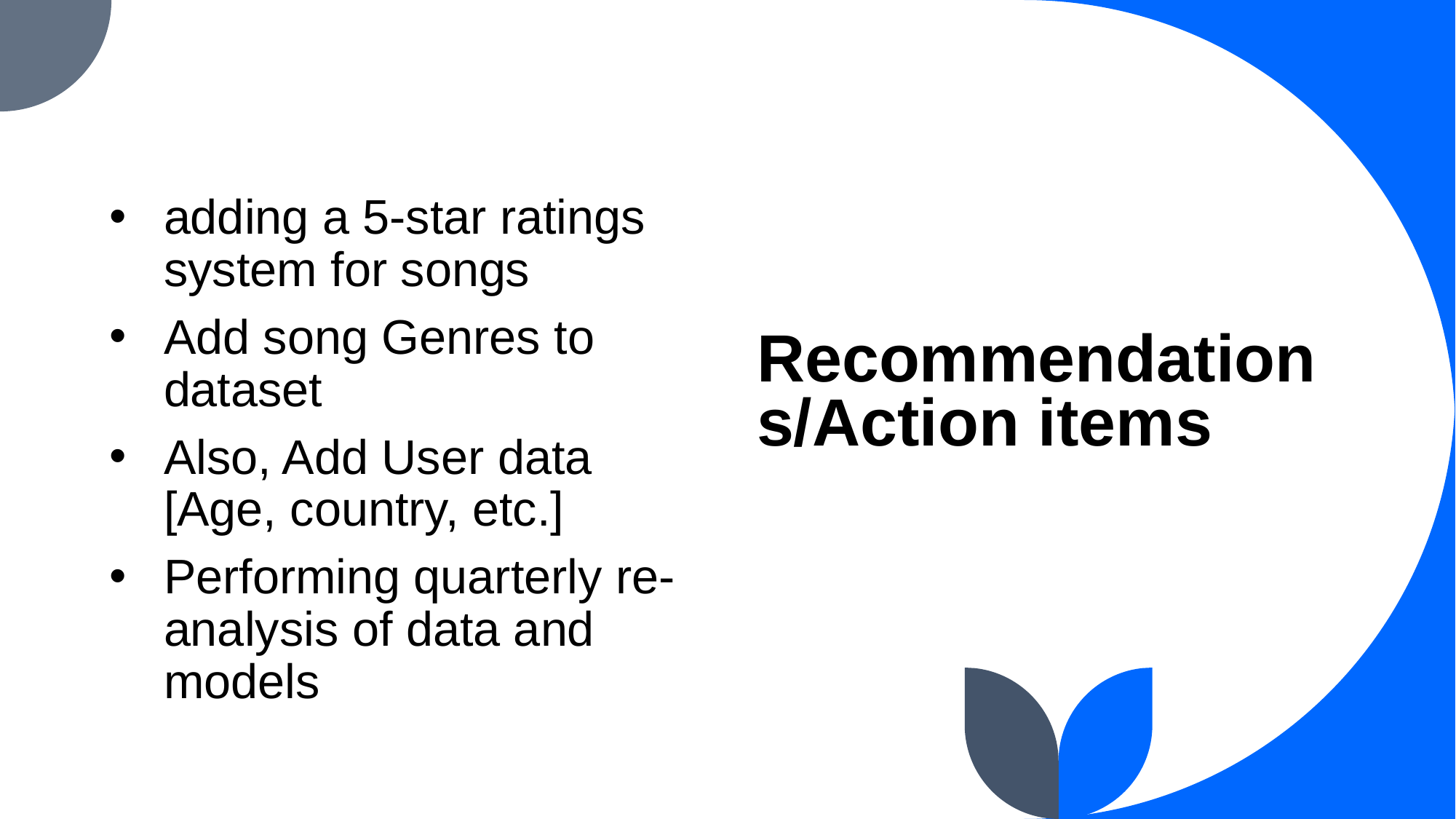

adding a 5-star ratings system for songs
Add song Genres to dataset
Also, Add User data [Age, country, etc.]
Performing quarterly re-analysis of data and models
# Recommendations/Action items